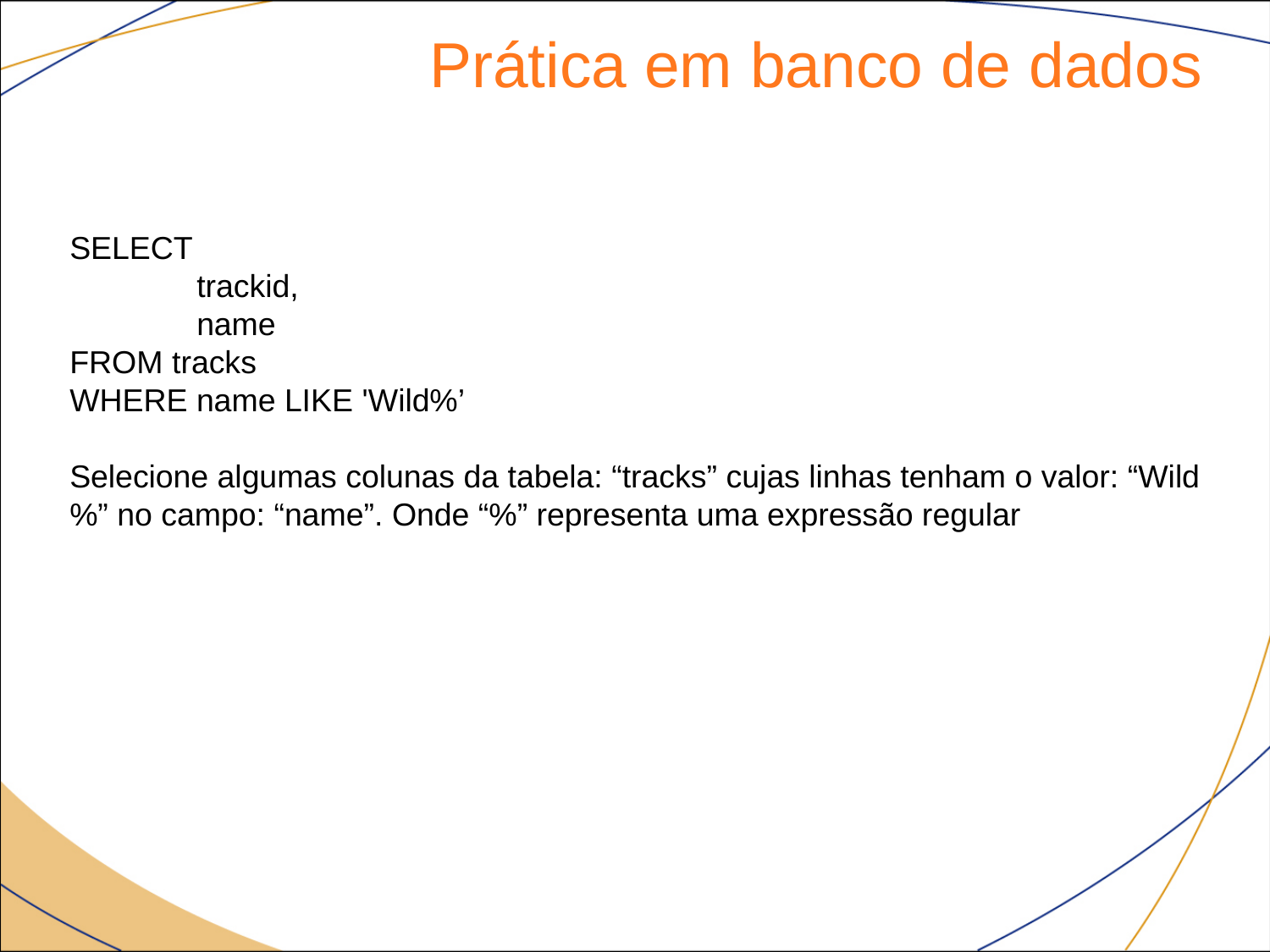

Prática em banco de dados
SELECT
	trackid,
	name
FROM tracks
WHERE name LIKE 'Wild%’

Selecione algumas colunas da tabela: “tracks” cujas linhas tenham o valor: “Wild%” no campo: “name”. Onde “%” representa uma expressão regular